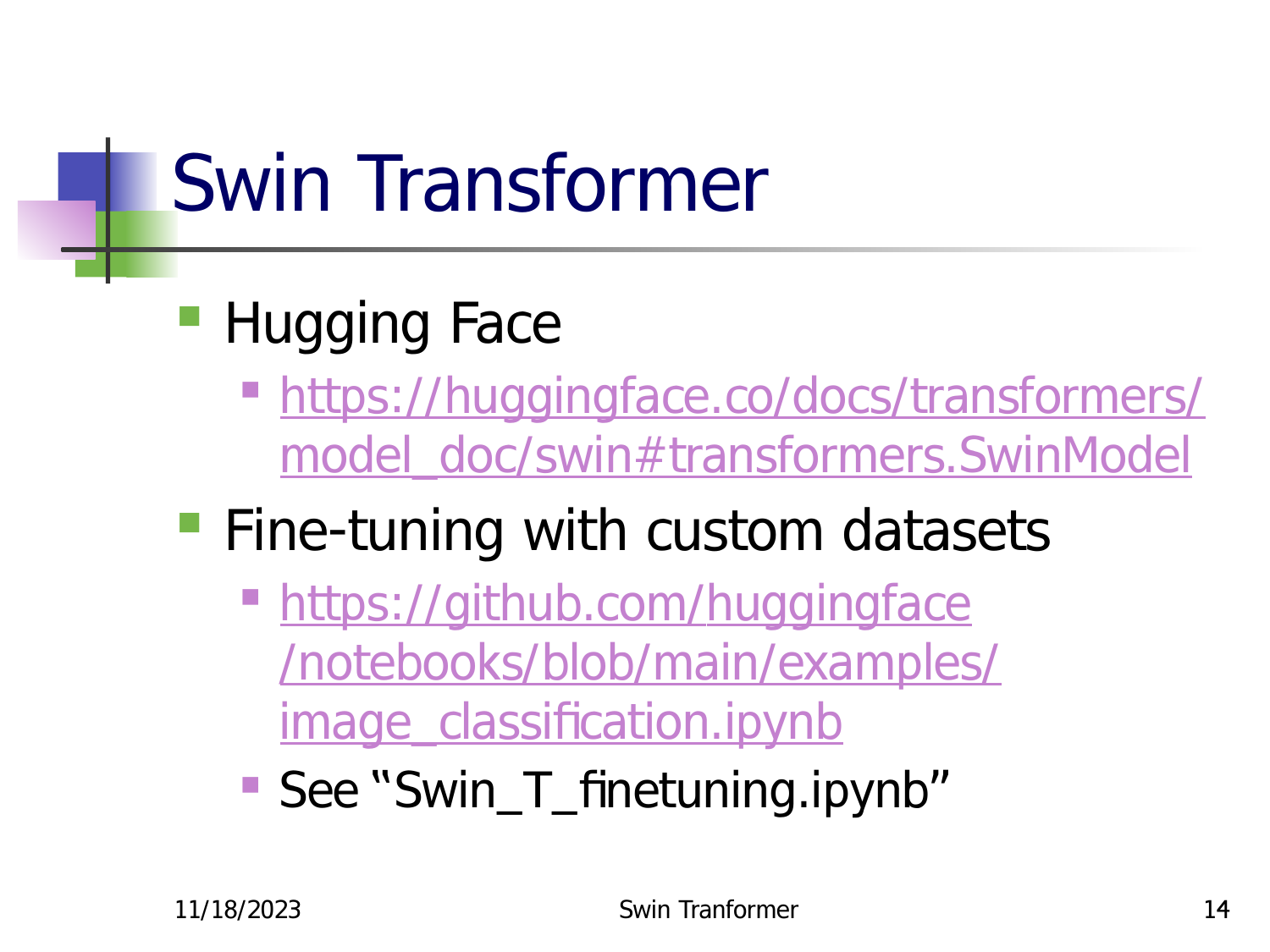

# Swin Transformer
Hugging Face
https://huggingface.co/docs/transformers/model_doc/swin#transformers.SwinModel
Fine-tuning with custom datasets
https://github.com/huggingface/notebooks/blob/main/examples/image_classification.ipynb
See “Swin_T_finetuning.ipynb”

11/18/2023
Swin Tranformer
14